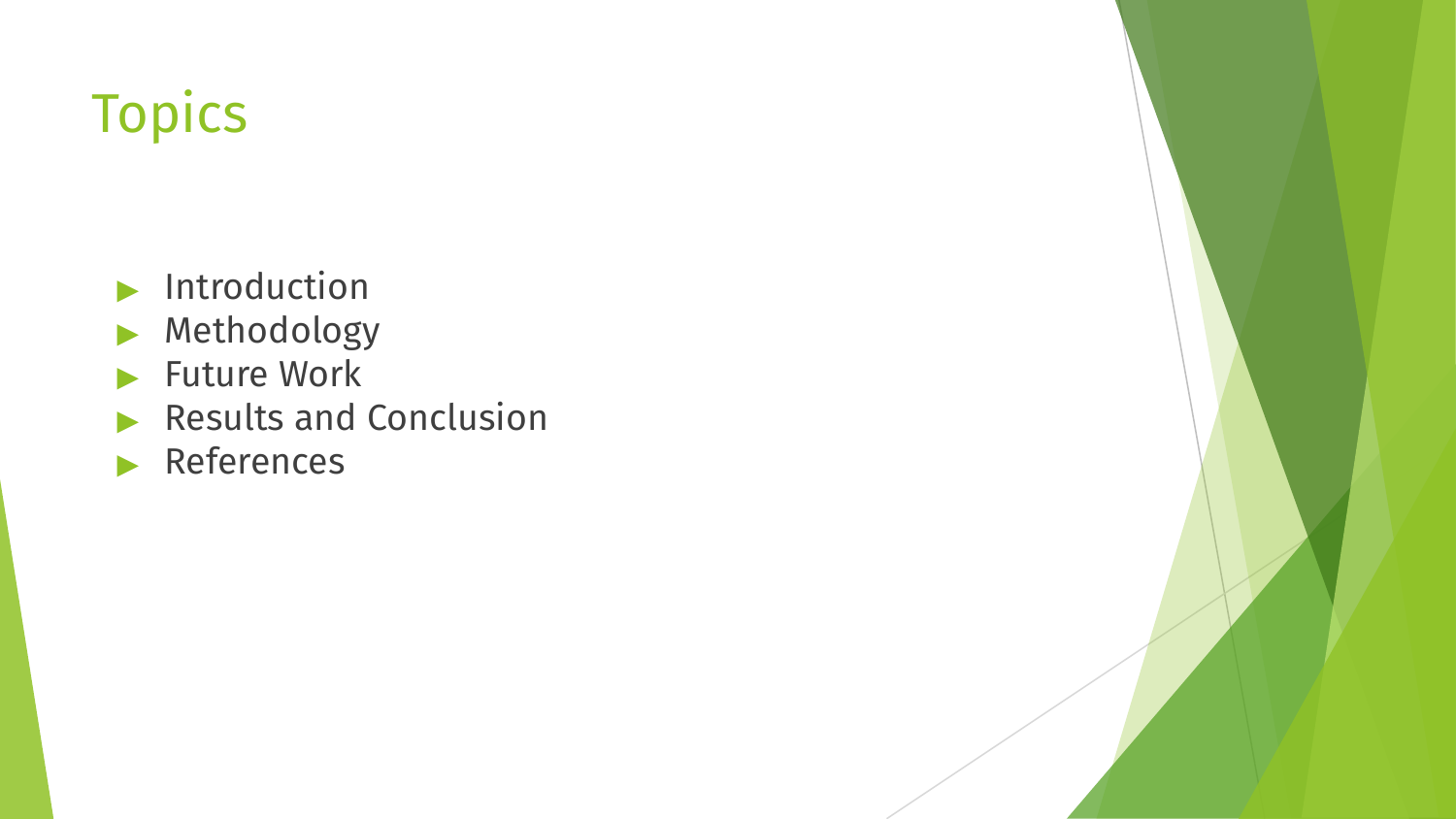

# Topics
Introduction
Methodology
Future Work
Results and Conclusion
References